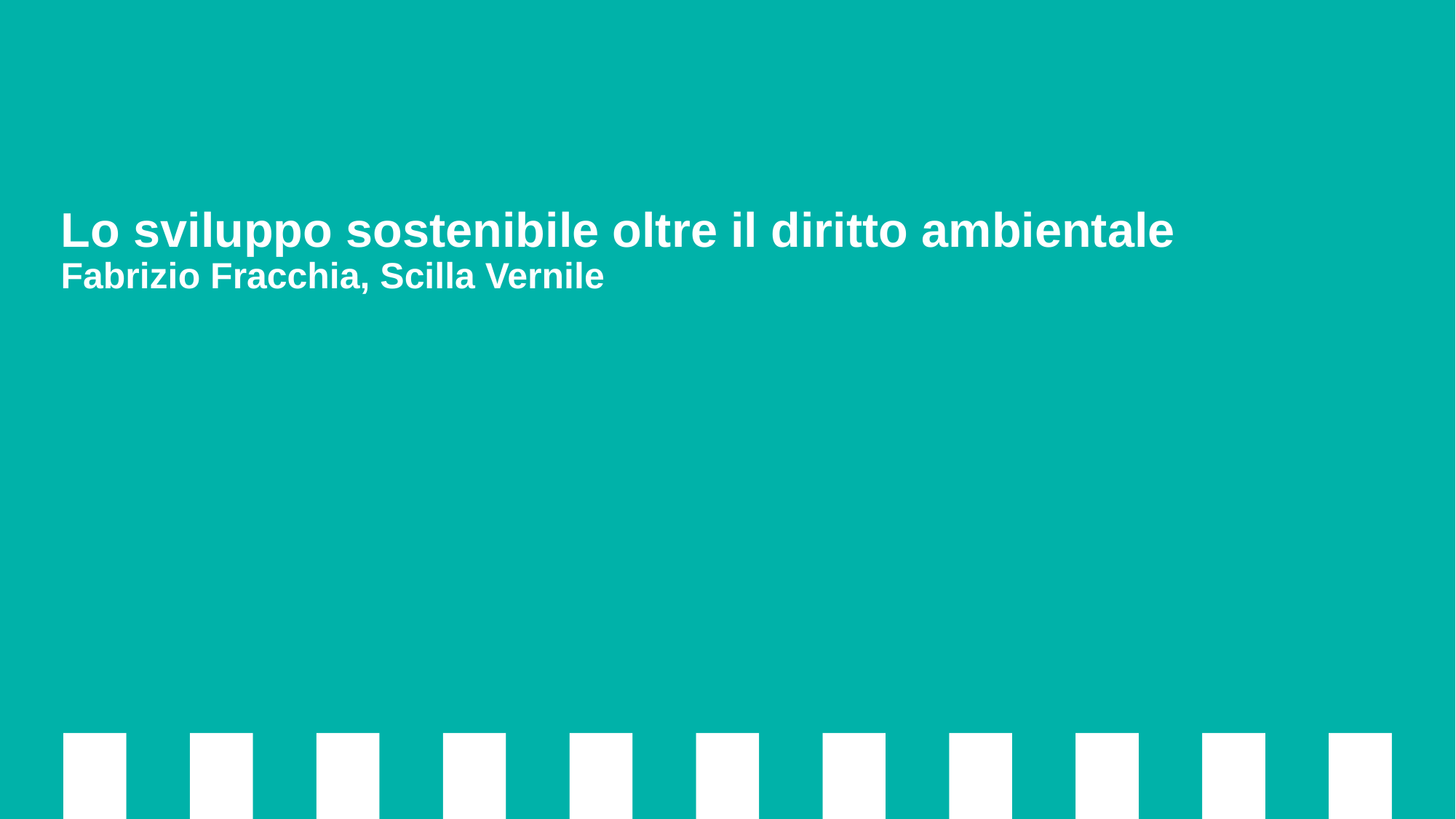

# Lo sviluppo sostenibile oltre il diritto ambientale Fabrizio Fracchia, Scilla Vernile